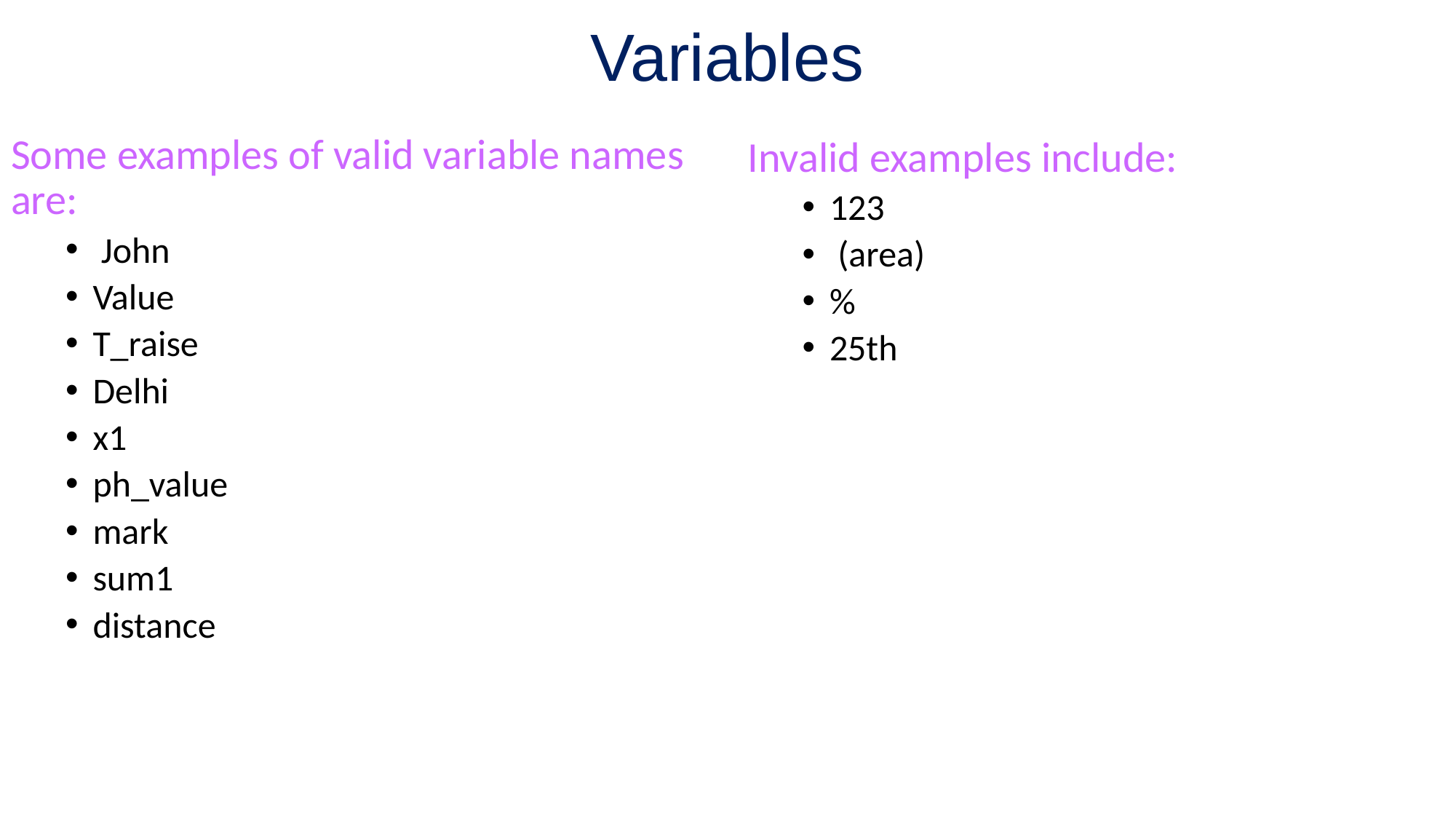

# Variables
Some examples of valid variable names are:
 John
Value
T_raise
Delhi
x1
ph_value
mark
sum1
distance

Invalid examples include:
123
 (area)
%
25th